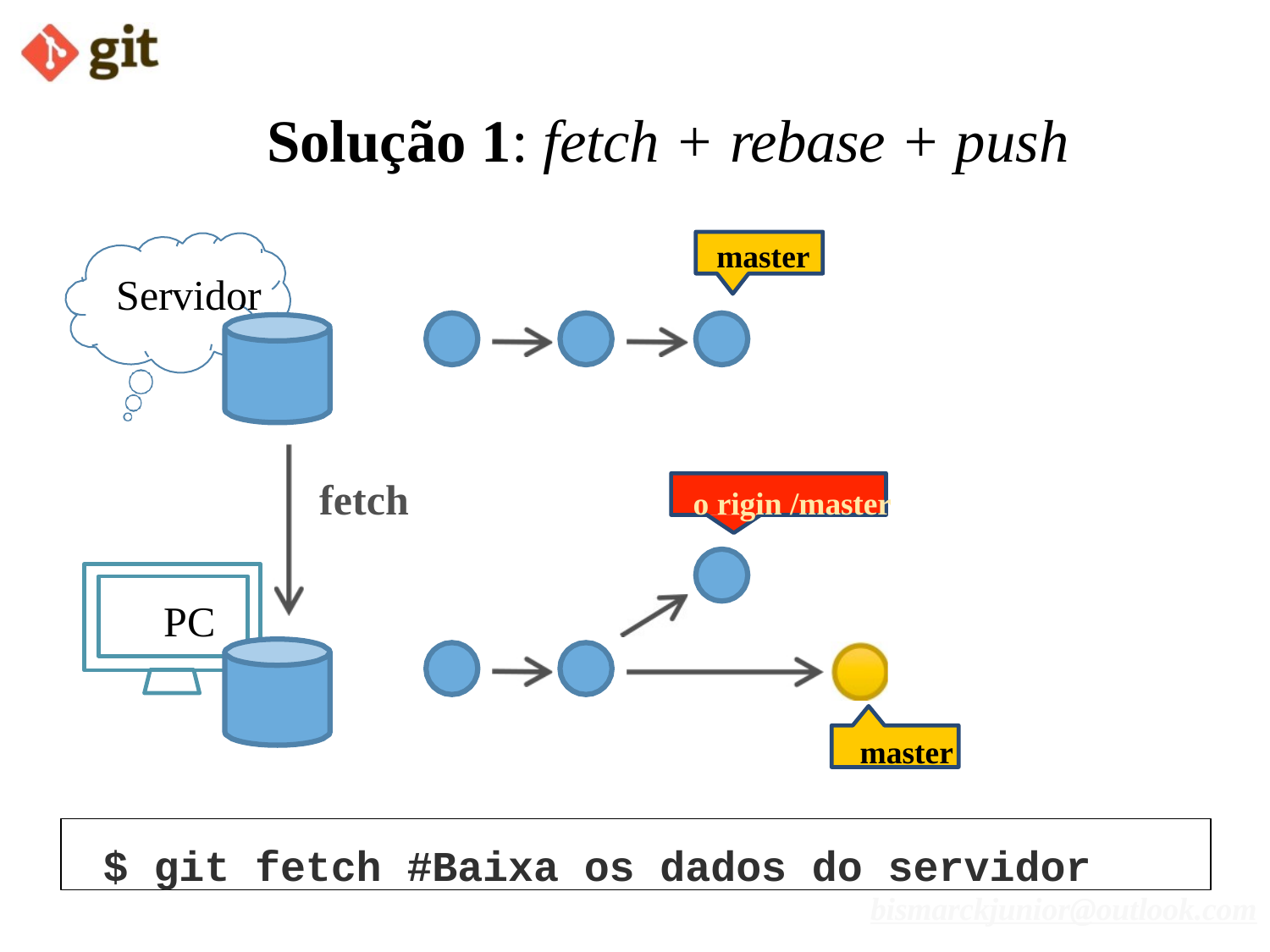

# Solução 1: fetch + rebase + push

master

Servidor

fetch

o rigin /master

PC

master
$ git fetch #Baixa os dados do servidor
bismarckjunior@outlook.com